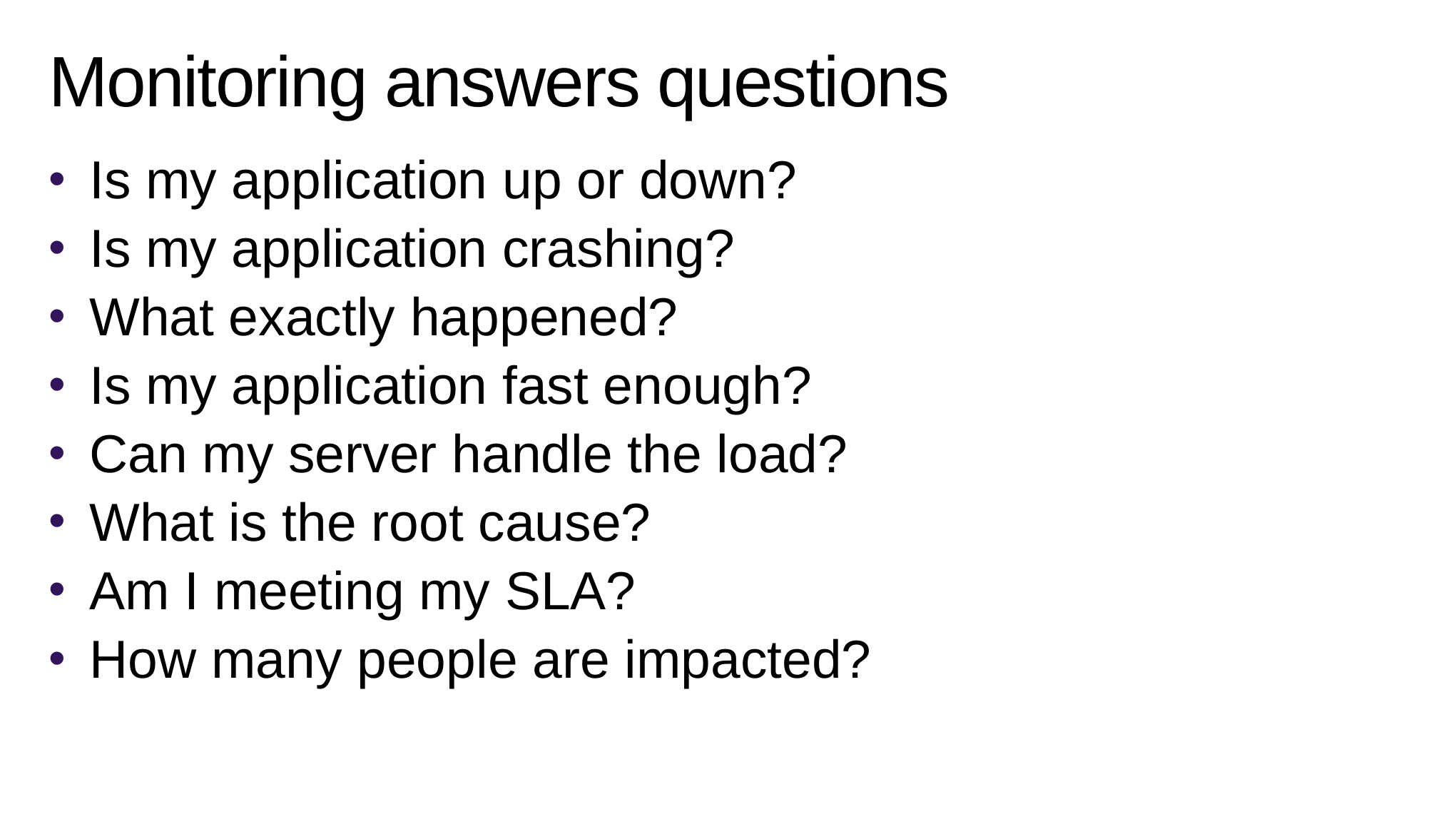

# Monitoring answers questions
Is my application up or down?
Is my application crashing?
What exactly happened?
Is my application fast enough?
Can my server handle the load?
What is the root cause?
Am I meeting my SLA?
How many people are impacted?